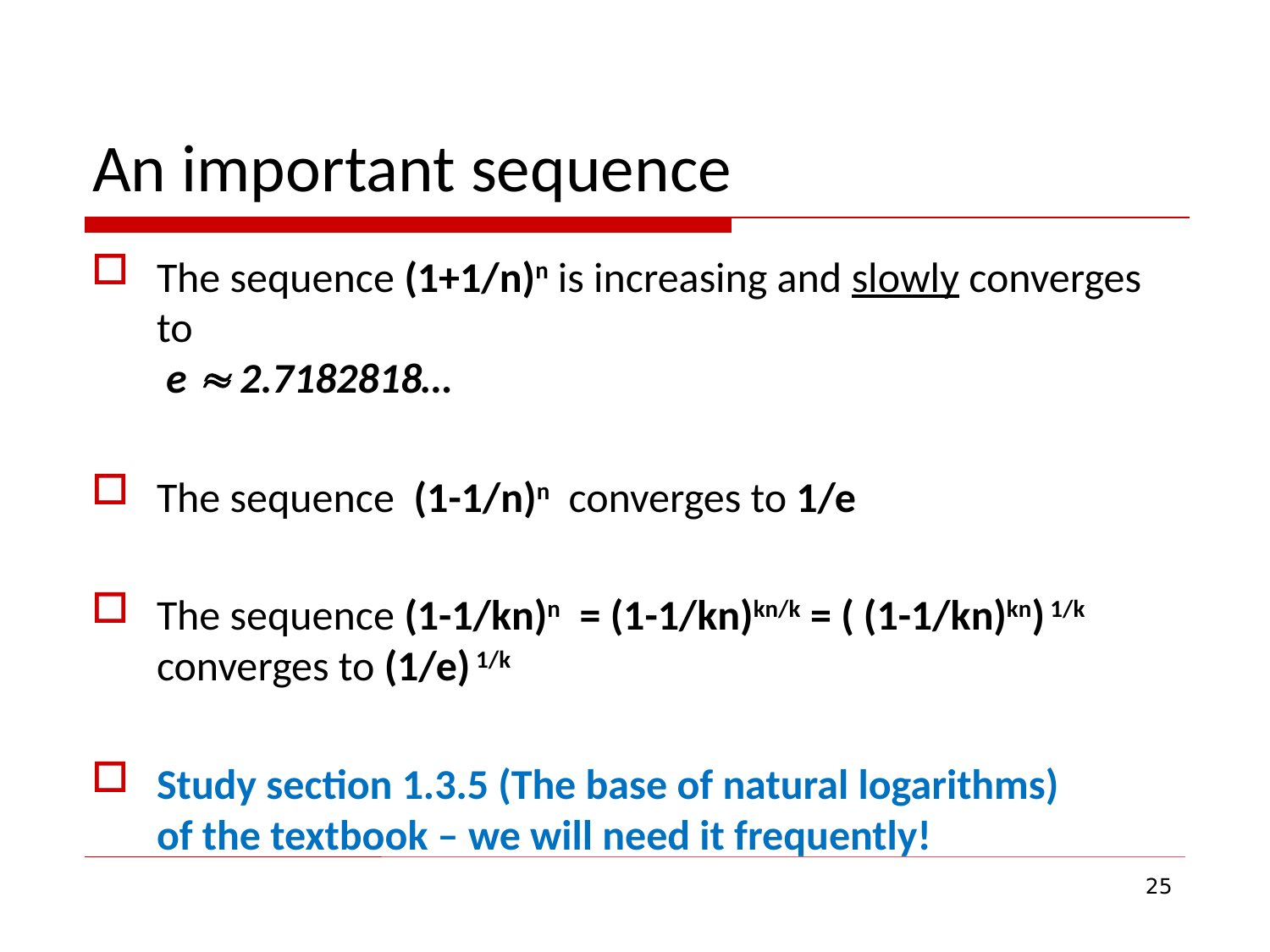

# An important sequence
The sequence (1+1/n)n is increasing and slowly converges to
 e ≈ 2.7182818…

The sequence  (1-1/n)n  converges to 1/e

The sequence (1-1/kn)n  = (1-1/kn)kn/k = ( (1-1/kn)kn) 1/k
converges to (1/e) 1/k

Study section 1.3.5 (The base of natural logarithms)
of the textbook – we will need it frequently!

25